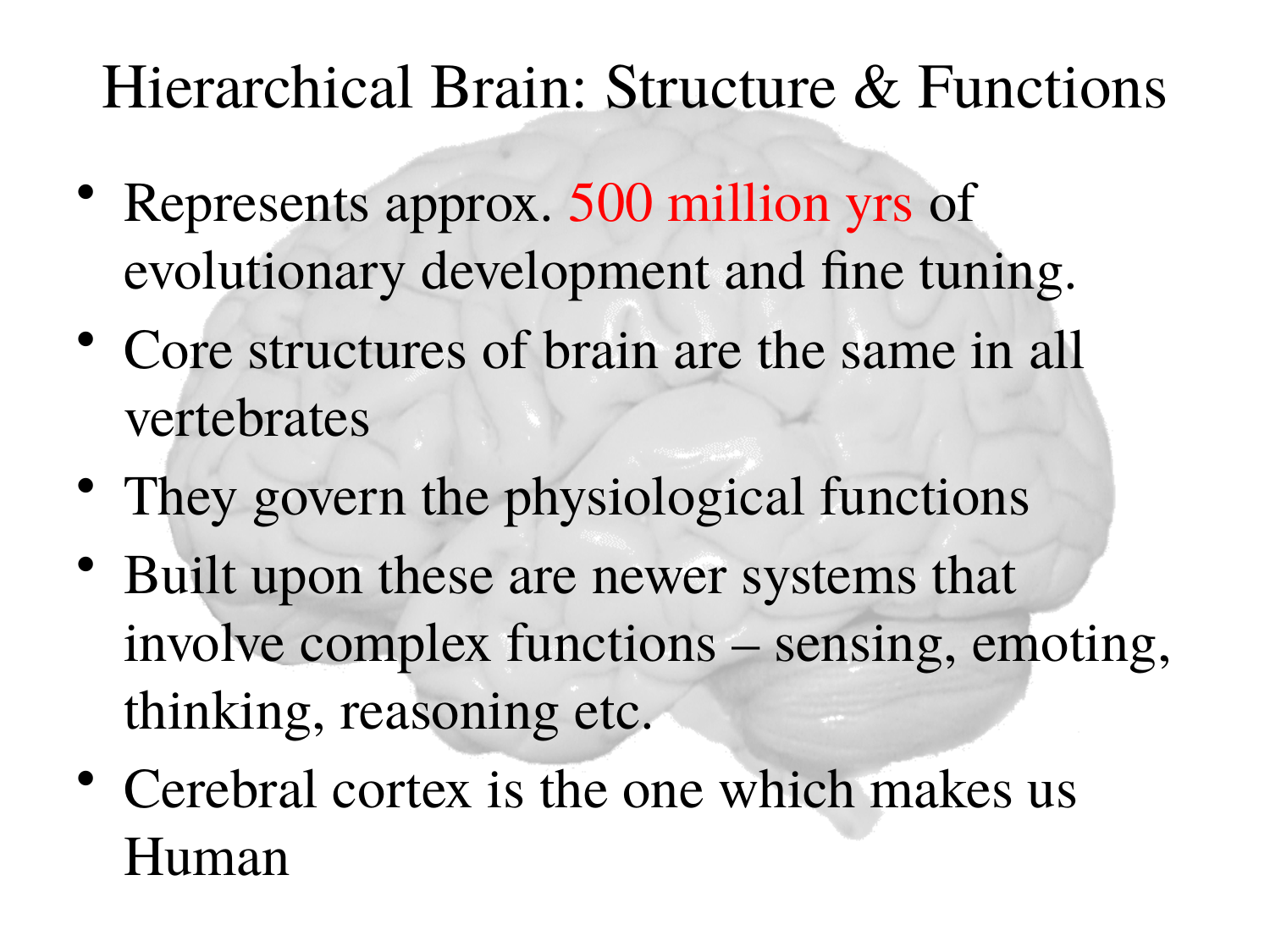

# Hierarchical Brain: Structure & Functions
Represents approx. 500 million yrs of evolutionary development and fine tuning.
Core structures of brain are the same in all vertebrates
They govern the physiological functions
Built upon these are newer systems that involve complex functions – sensing, emoting, thinking, reasoning etc.
Cerebral cortex is the one which makes us Human